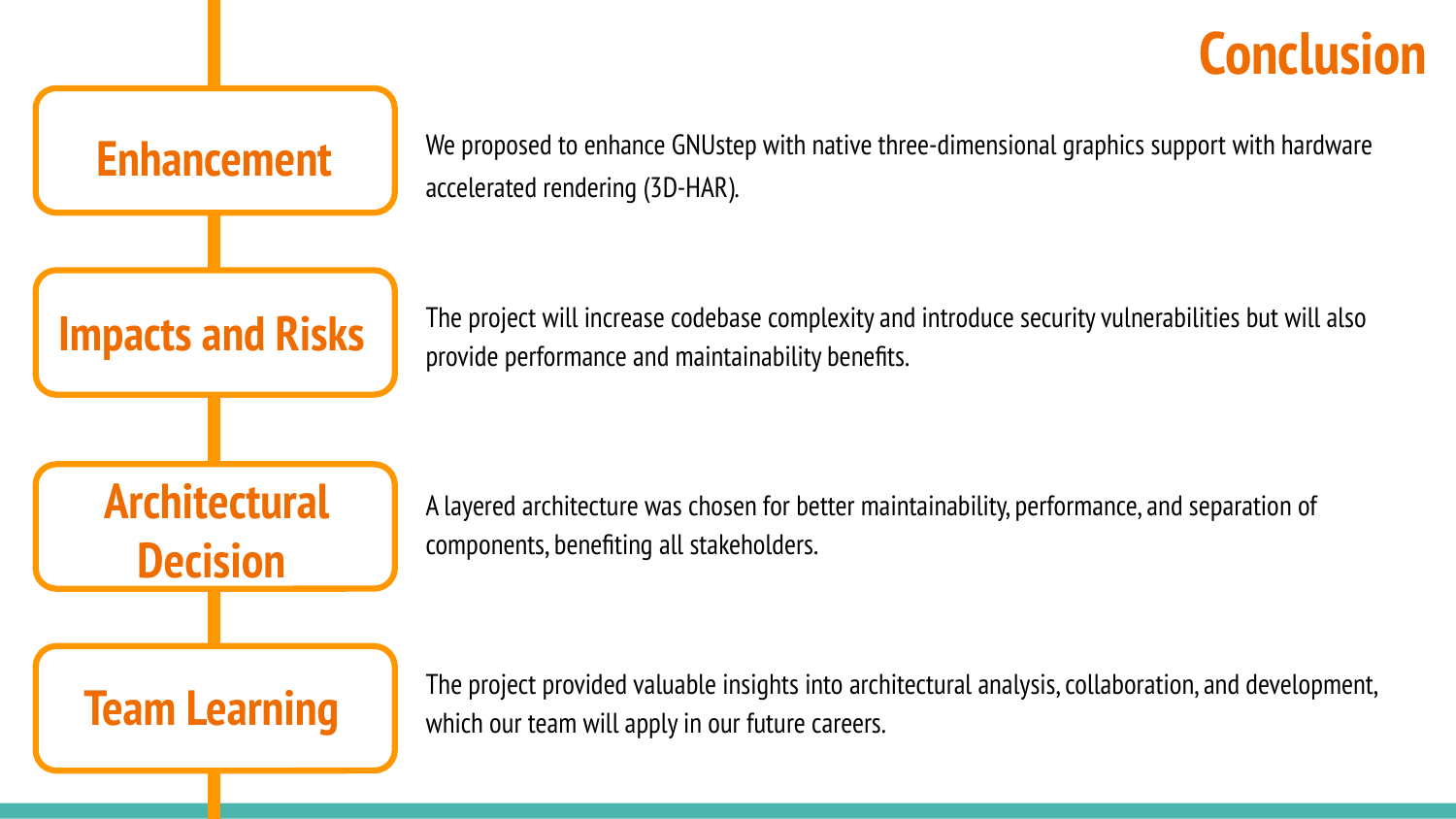

# Conclusion

We proposed to enhance GNUstep with native three-dimensional graphics support with hardware accelerated rendering (3D-HAR).
Enhancement

The project will increase codebase complexity and introduce security vulnerabilities but will also provide performance and maintainability benefits.
Impacts and Risks
Architectural Decision

A layered architecture was chosen for better maintainability, performance, and separation of components, benefiting all stakeholders.

The project provided valuable insights into architectural analysis, collaboration, and development, which our team will apply in our future careers.
Team Learning